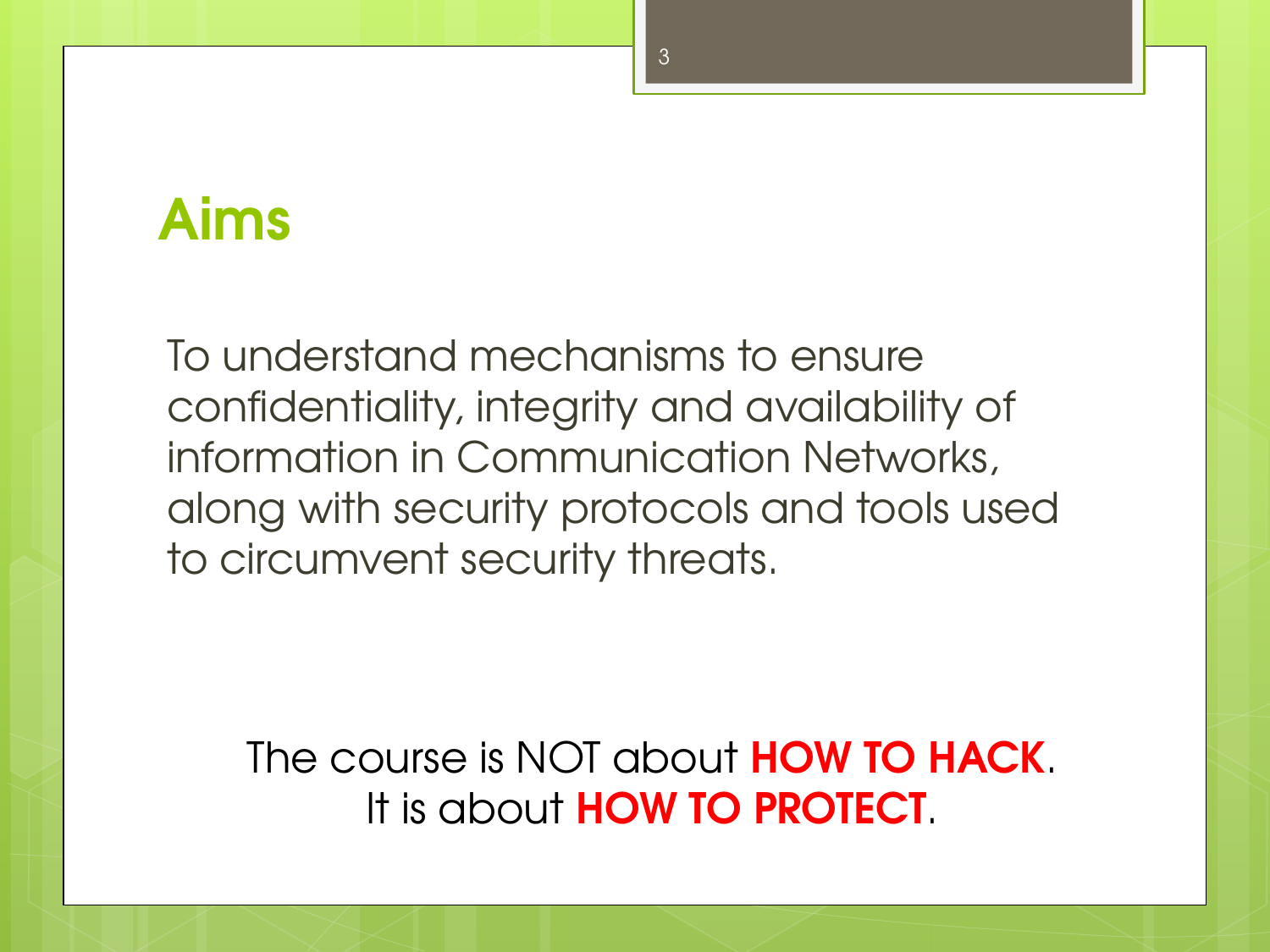

3
# Aims
To understand mechanisms to ensure confidentiality, integrity and availability of information in Communication Networks, along with security protocols and tools used to circumvent security threats.

The course is NOT about HOW TO HACK.
It is about HOW TO PROTECT.